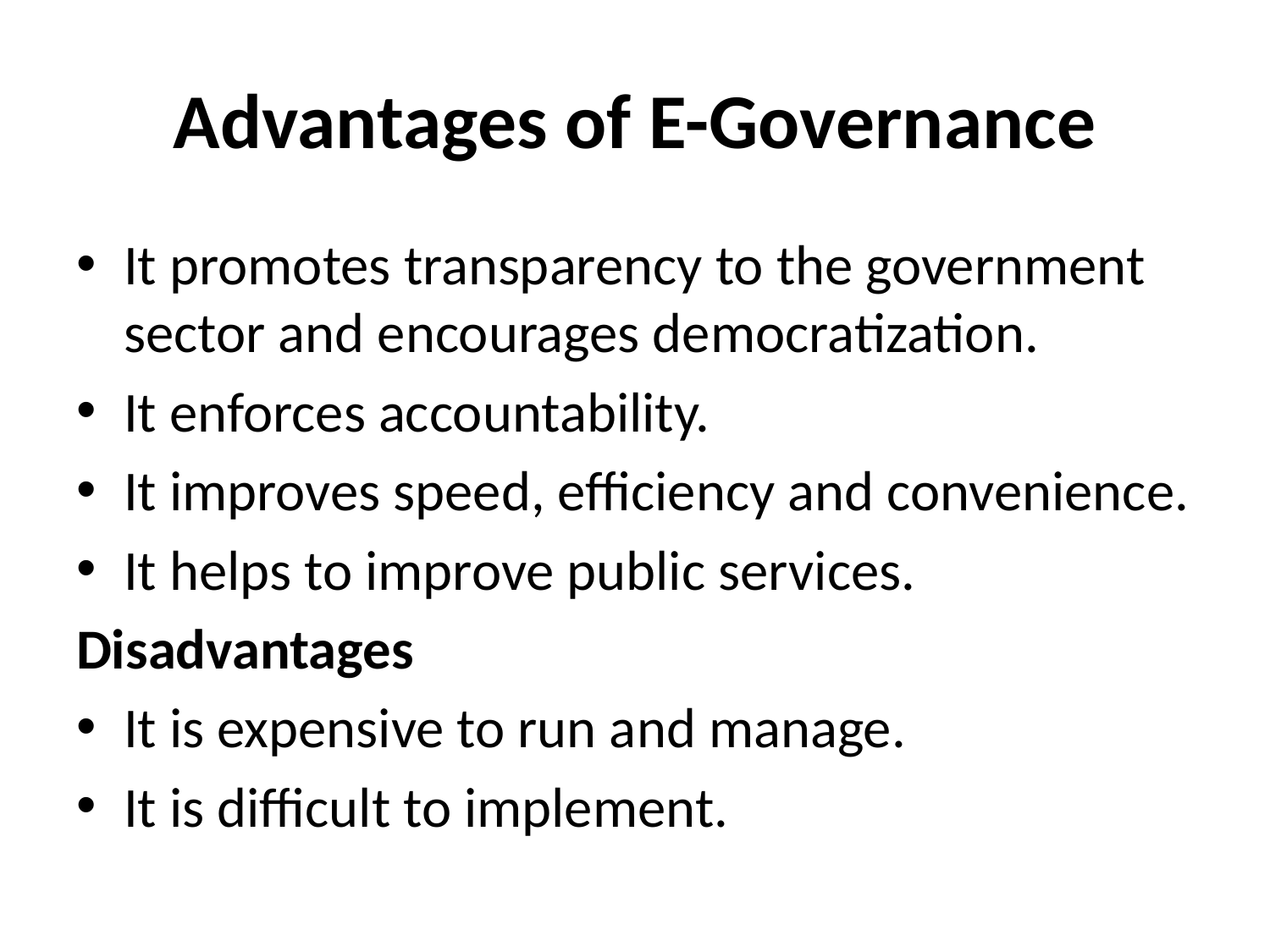

# Advantages of E-Governance
It promotes transparency to the government sector and encourages democratization.
It enforces accountability.
It improves speed, efficiency and convenience.
It helps to improve public services.
Disadvantages
It is expensive to run and manage.
It is difficult to implement.